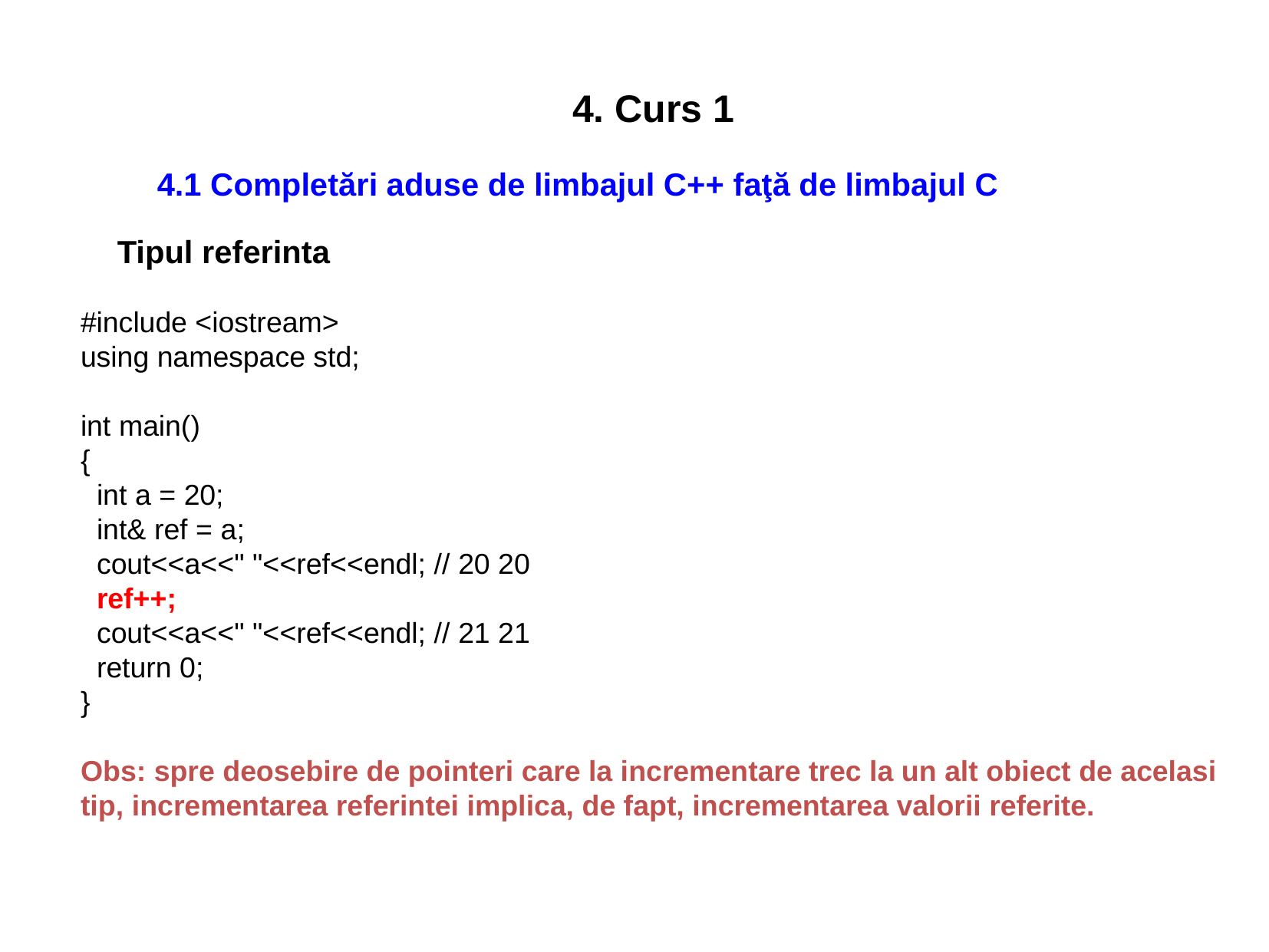

4. Curs 1
4.1 Completări aduse de limbajul C++ faţă de limbajul C
Tipul referinta
#include <iostream>
using namespace std;

int main()
{
  int a = 20;
  int& ref = a;
  cout<<a<<" "<<ref<<endl; // 20 20
  ref++;
  cout<<a<<" "<<ref<<endl; // 21 21
  return 0;
}

Obs: spre deosebire de pointeri care la incrementare trec la un alt obiect de acelasi tip, incrementarea referintei implica, de fapt, incrementarea valorii referite.